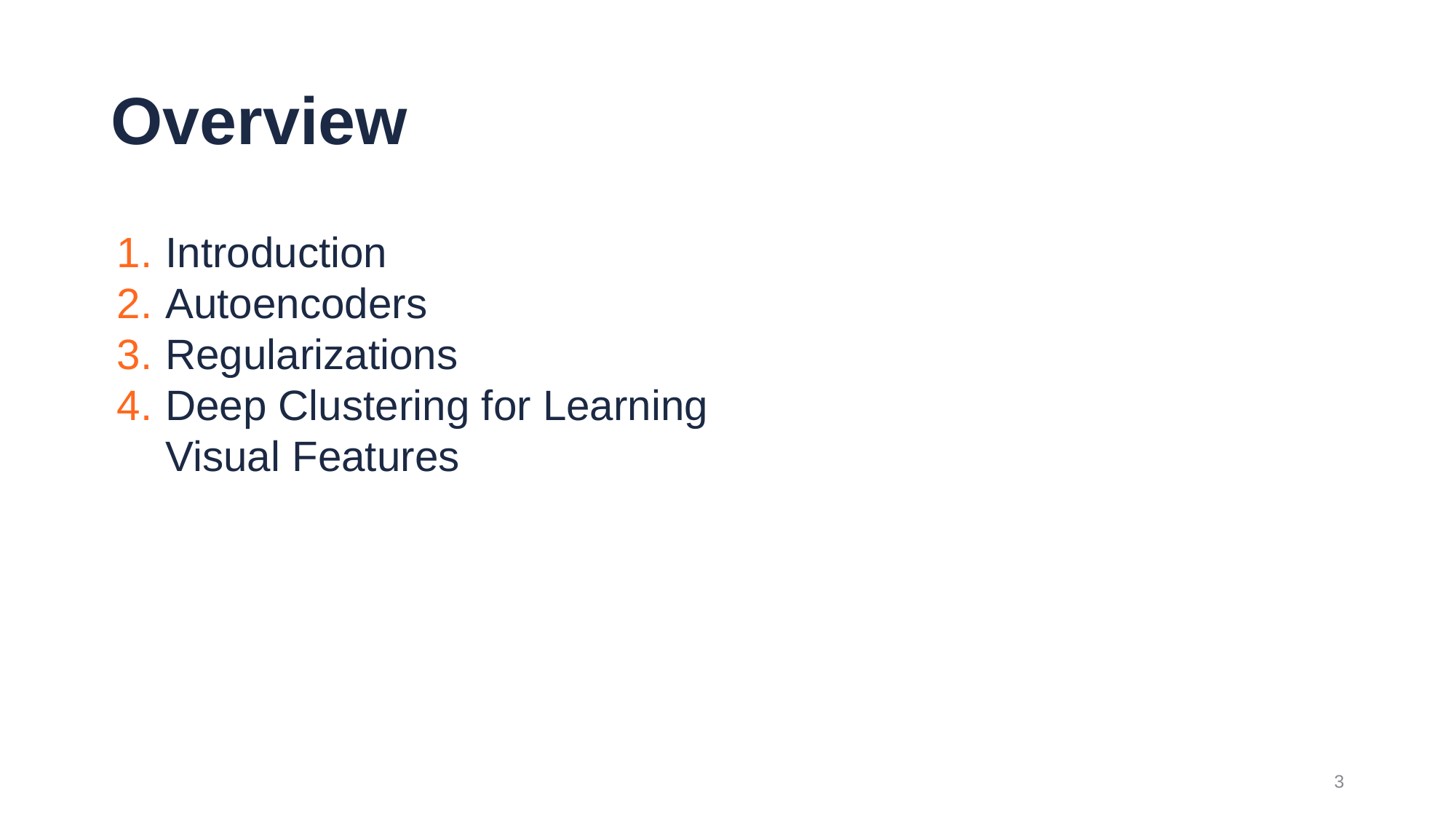

# Overview
Introduction
Autoencoders
Regularizations
Deep Clustering for Learning Visual Features
3